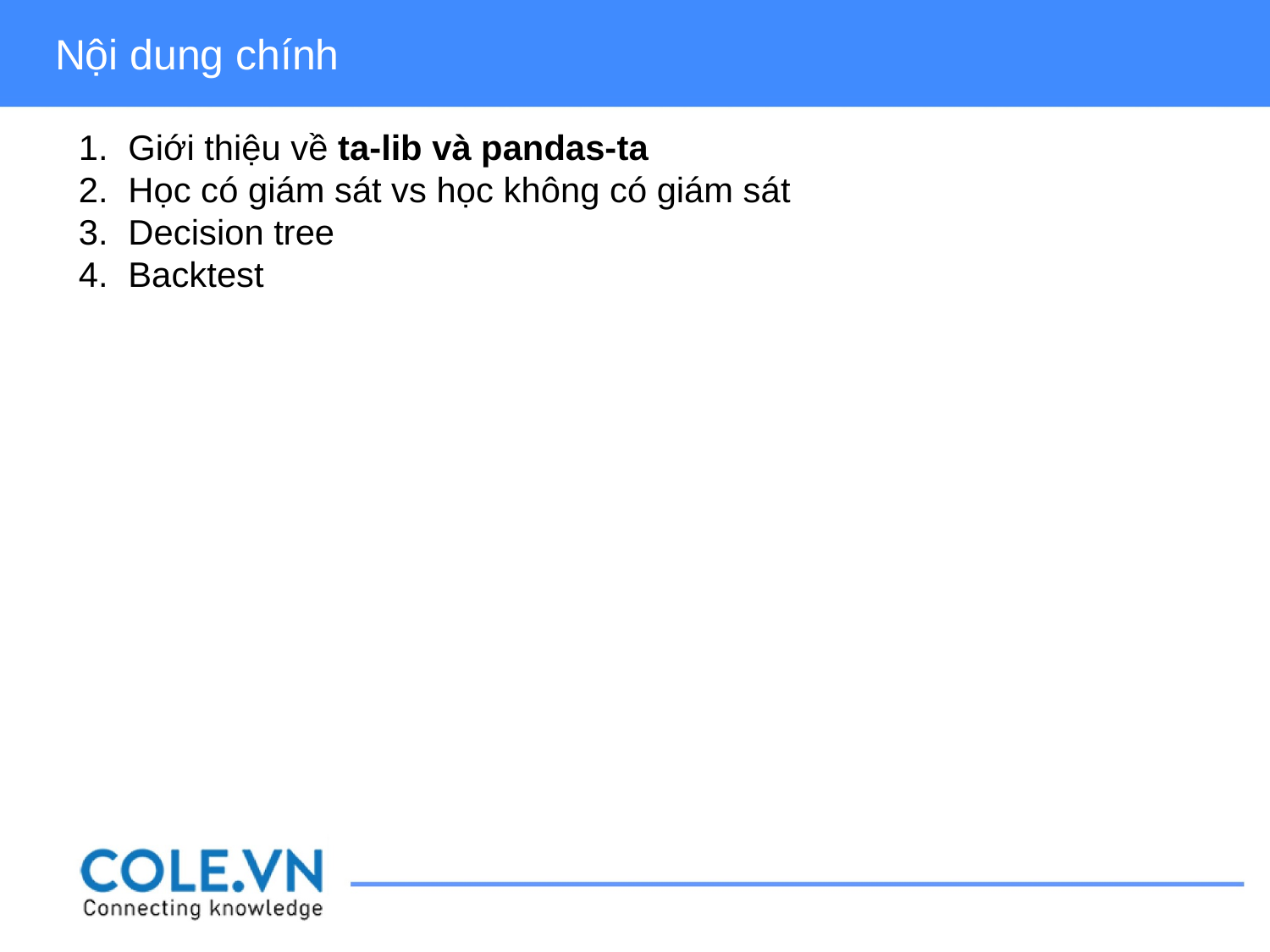

Nội dung chính

Giới thiệu về ta-lib và pandas-ta
Học có giám sát vs học không có giám sát
Decision tree
Backtest